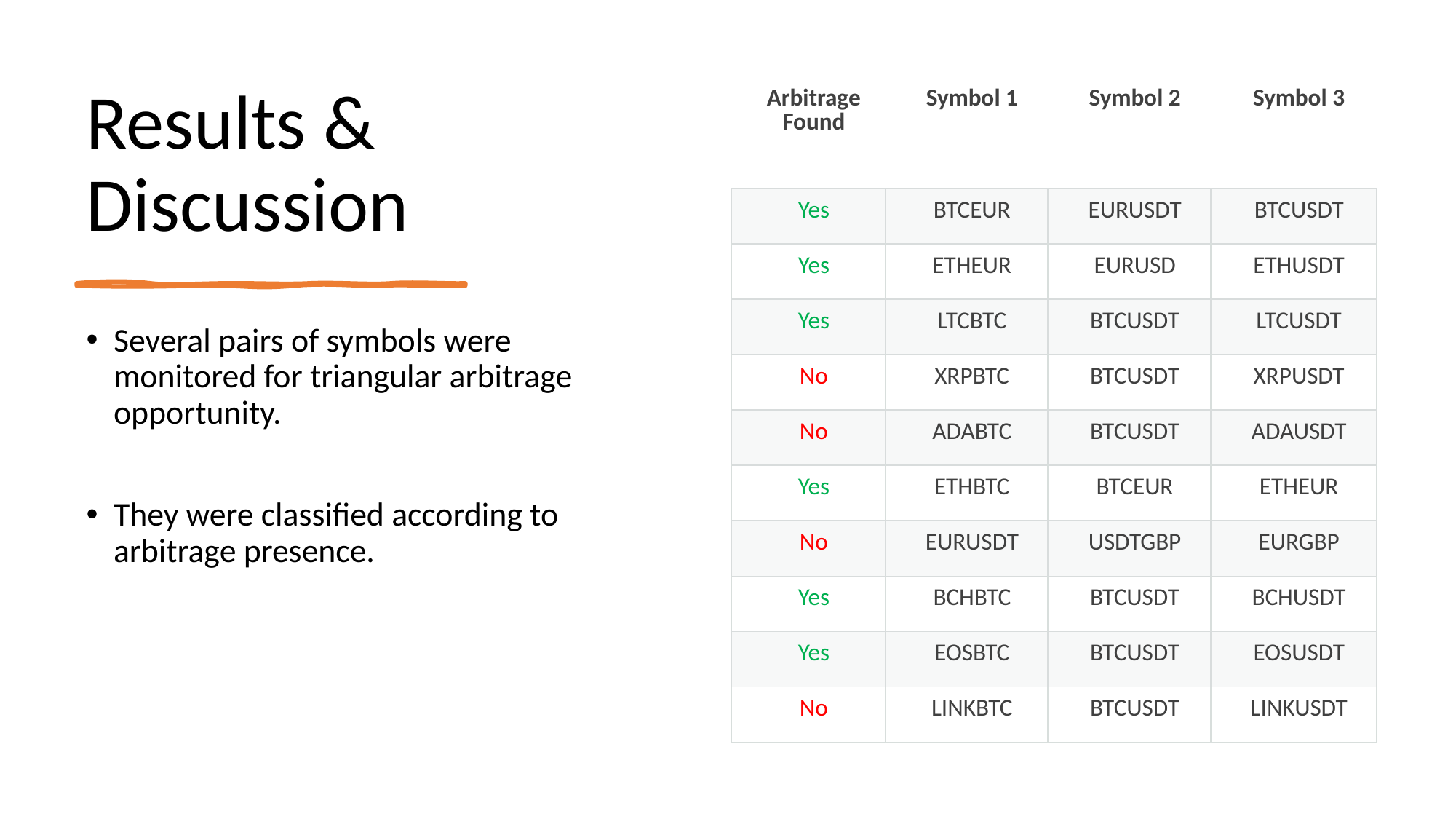

# Results & Discussion
| Arbitrage Found | Symbol 1 | Symbol 2 | Symbol 3 |
| --- | --- | --- | --- |
| Yes | BTCEUR | EURUSDT | BTCUSDT |
| Yes | ETHEUR | EURUSD | ETHUSDT |
| Yes | LTCBTC | BTCUSDT | LTCUSDT |
| No | XRPBTC | BTCUSDT | XRPUSDT |
| No | ADABTC | BTCUSDT | ADAUSDT |
| Yes | ETHBTC | BTCEUR | ETHEUR |
| No | EURUSDT | USDTGBP | EURGBP |
| Yes | BCHBTC | BTCUSDT | BCHUSDT |
| Yes | EOSBTC | BTCUSDT | EOSUSDT |
| No | LINKBTC | BTCUSDT | LINKUSDT |

Several pairs of symbols were monitored for triangular arbitrage opportunity.

They were classified according to arbitrage presence.